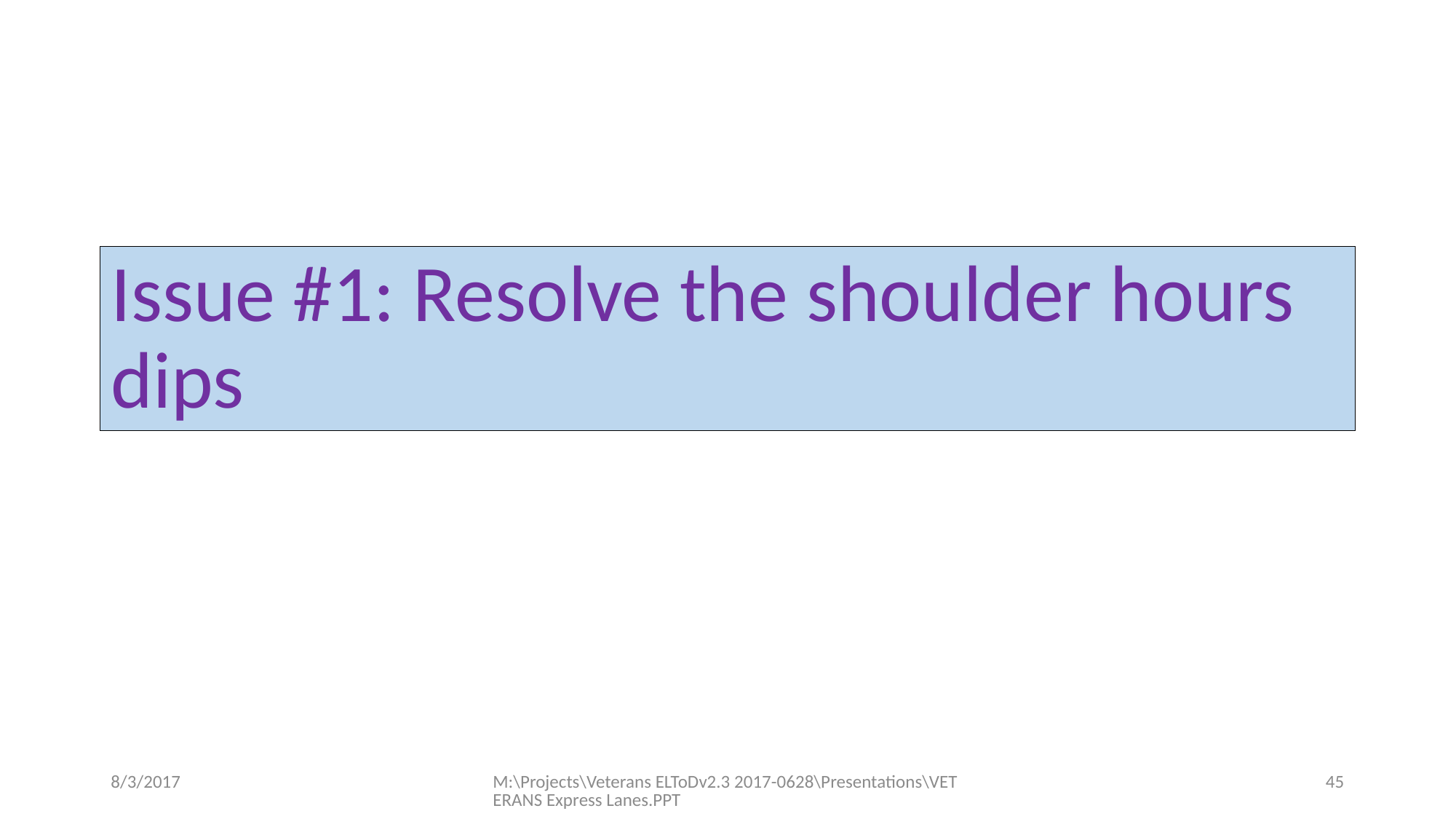

# Issue #1: Resolve the shoulder hours dips
8/3/2017
M:\Projects\Veterans ELToDv2.3 2017-0628\Presentations\VETERANS Express Lanes.PPT
45